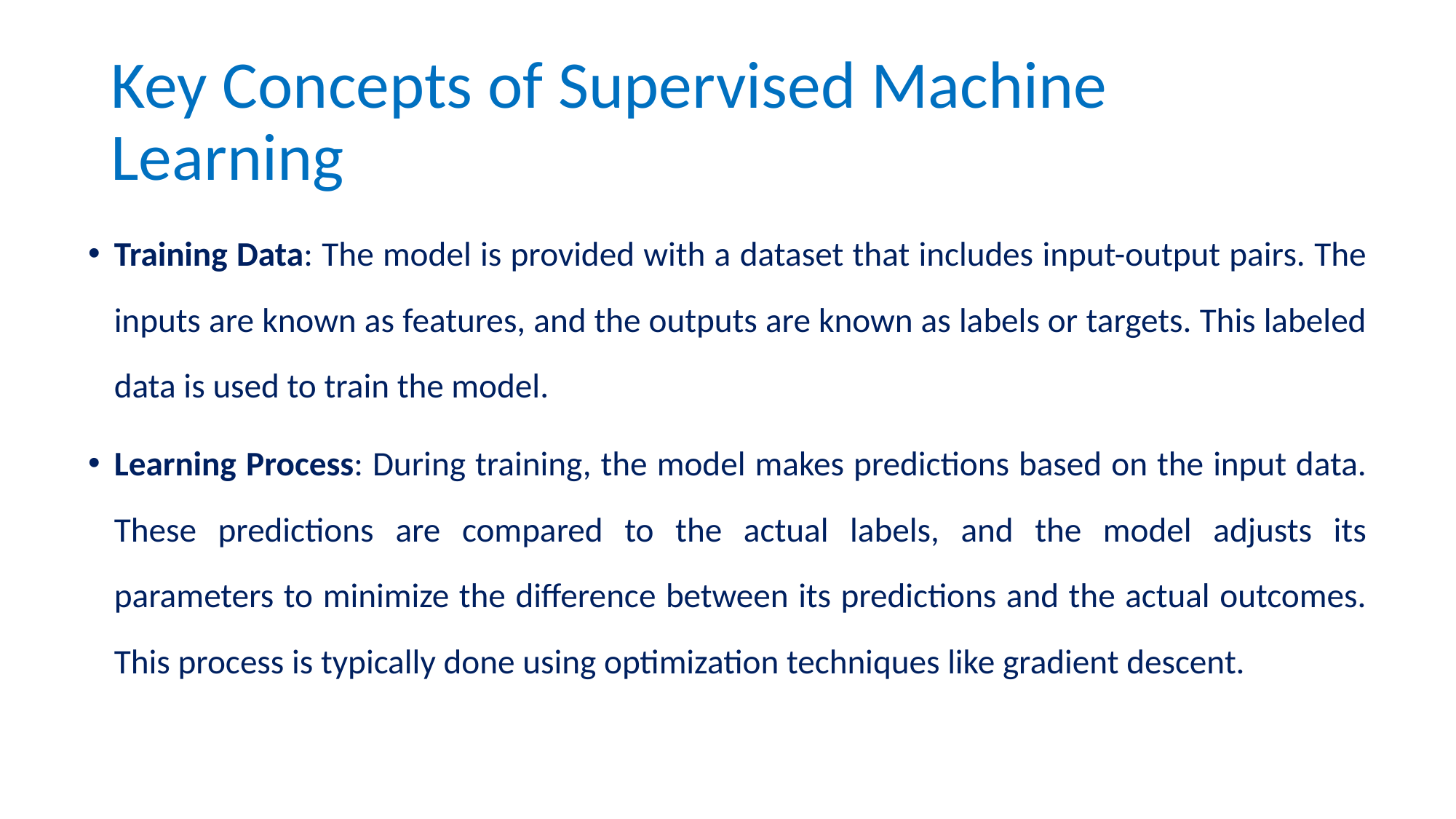

# Key Concepts of Supervised Machine Learning
Training Data: The model is provided with a dataset that includes input-output pairs. The inputs are known as features, and the outputs are known as labels or targets. This labeled data is used to train the model.
Learning Process: During training, the model makes predictions based on the input data. These predictions are compared to the actual labels, and the model adjusts its parameters to minimize the difference between its predictions and the actual outcomes. This process is typically done using optimization techniques like gradient descent.